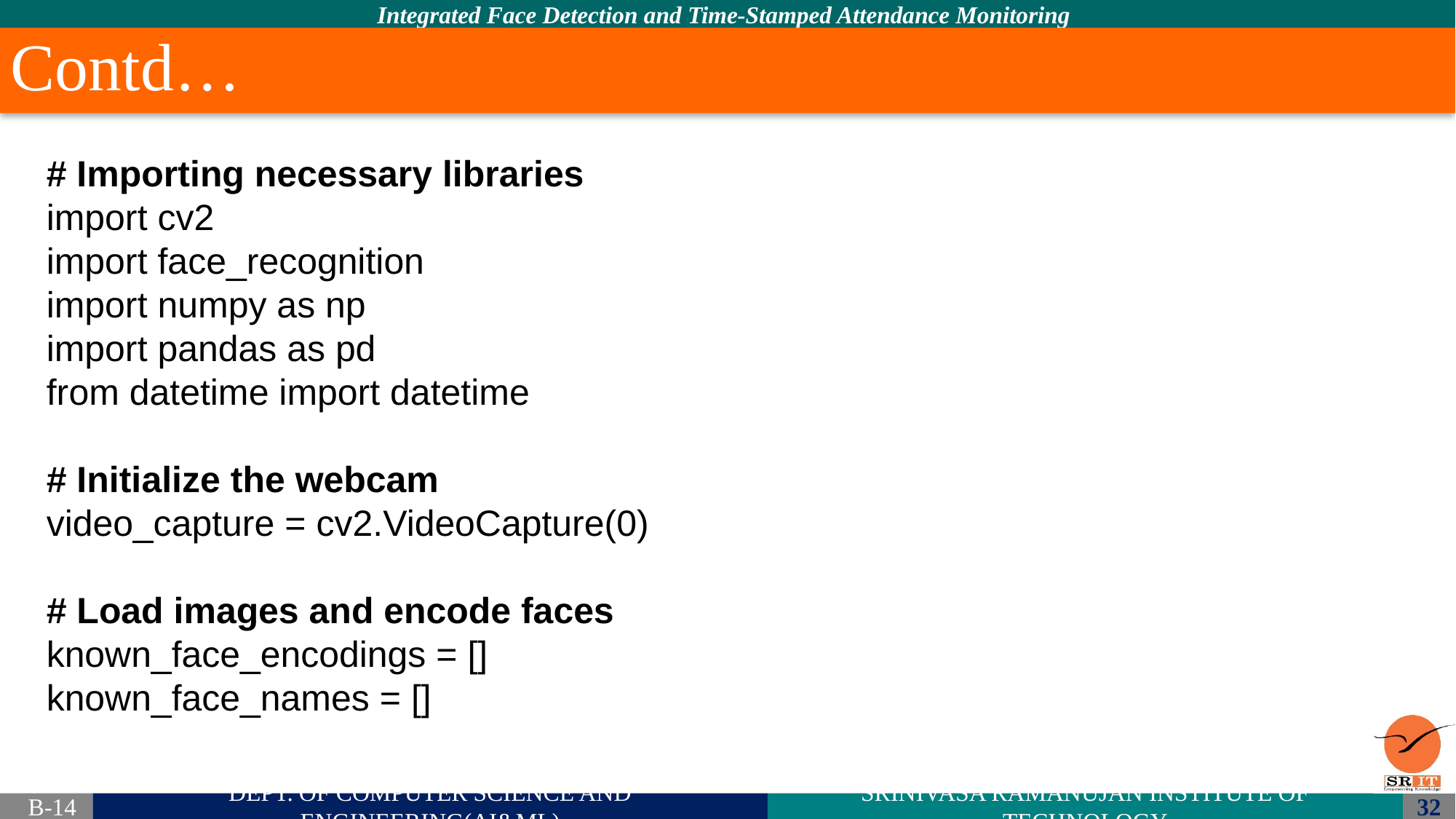

# Contd…

# Importing necessary libraries
import cv2
import face_recognition
import numpy as np
import pandas as pd
from datetime import datetime

# Initialize the webcam
video_capture = cv2.VideoCapture(0)

# Load images and encode faces
known_face_encodings = []
known_face_names = []